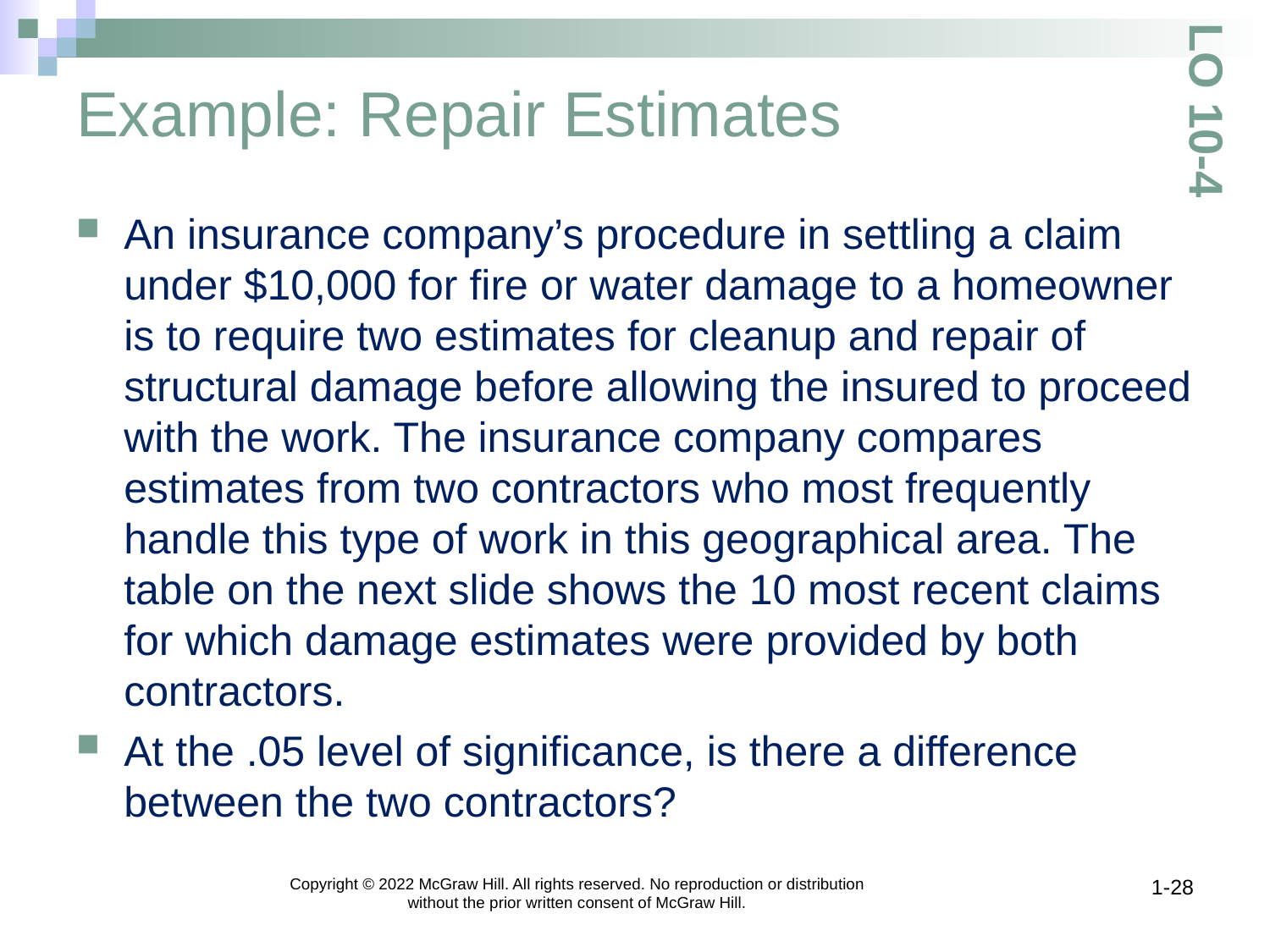

# Example: Repair Estimates
LO 10-4
An insurance company’s procedure in settling a claim under $10,000 for fire or water damage to a homeowner is to require two estimates for cleanup and repair of structural damage before allowing the insured to proceed with the work. The insurance company compares estimates from two contractors who most frequently handle this type of work in this geographical area. The table on the next slide shows the 10 most recent claims for which damage estimates were provided by both contractors.
At the .05 level of significance, is there a difference between the two contractors?
Copyright © 2022 McGraw Hill. All rights reserved. No reproduction or distribution without the prior written consent of McGraw Hill.
1-28